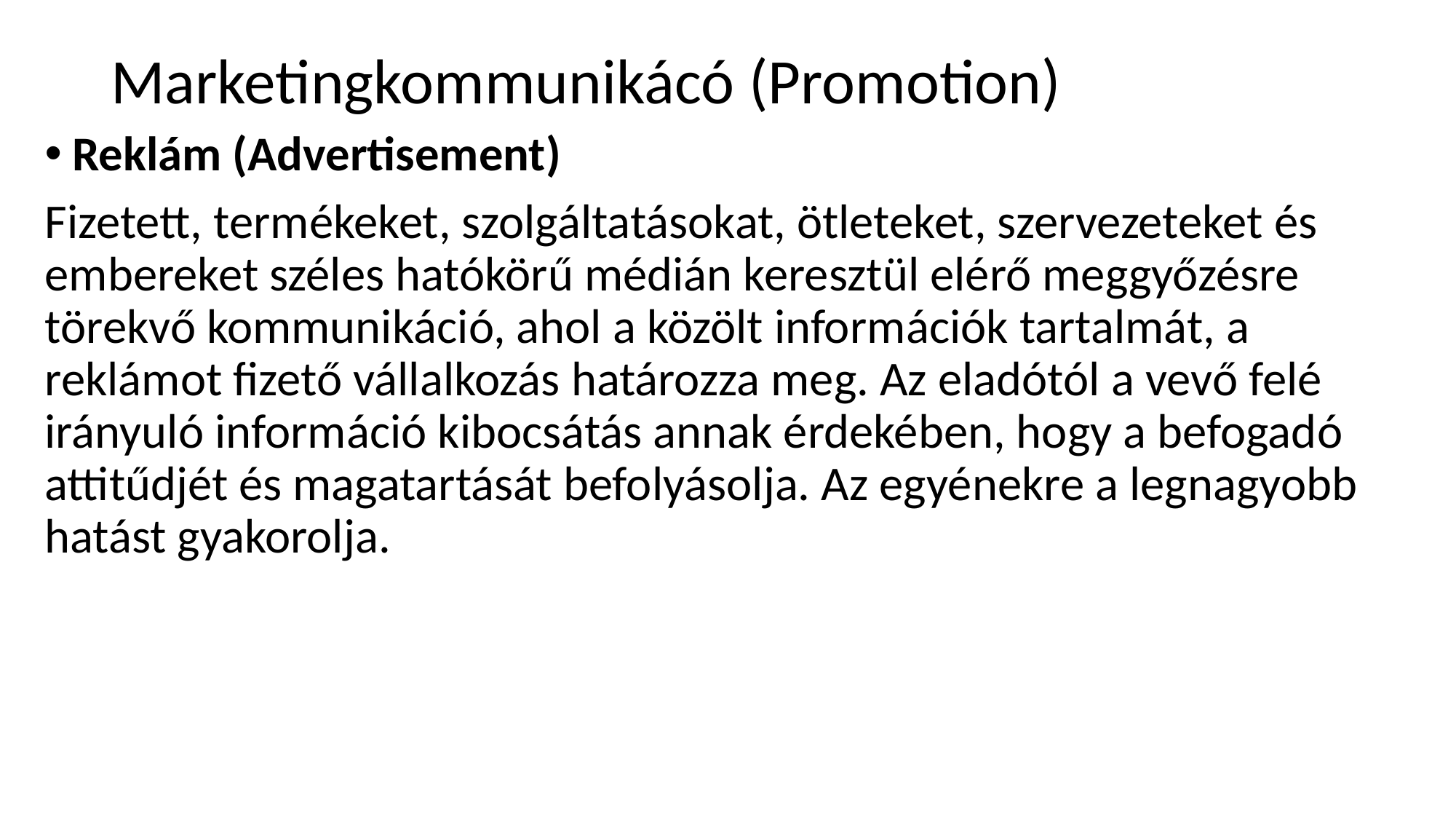

# Marketingkommunikácó (Promotion)
Reklám (Advertisement)
Fizetett, termékeket, szolgáltatásokat, ötleteket, szervezeteket és embereket széles hatókörű médián keresztül elérő meggyőzésre törekvő kommunikáció, ahol a közölt információk tartalmát, a reklámot fizető vállalkozás határozza meg. Az eladótól a vevő felé irányuló információ kibocsátás annak érdekében, hogy a befogadó attitűdjét és magatartását befolyásolja. Az egyénekre a legnagyobb hatást gyakorolja.